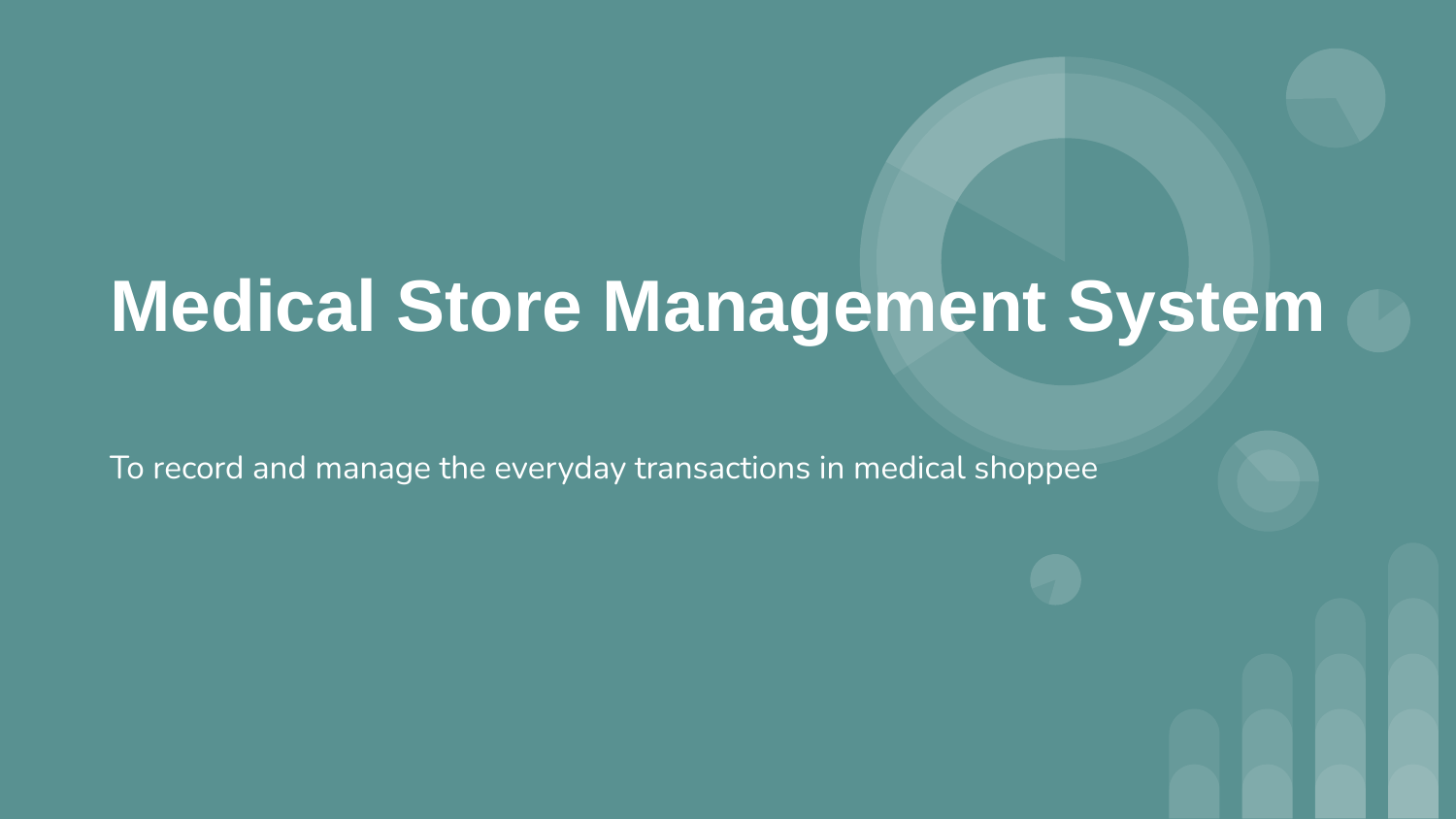

# Medical Store Management System
To record and manage the everyday transactions in medical shoppee